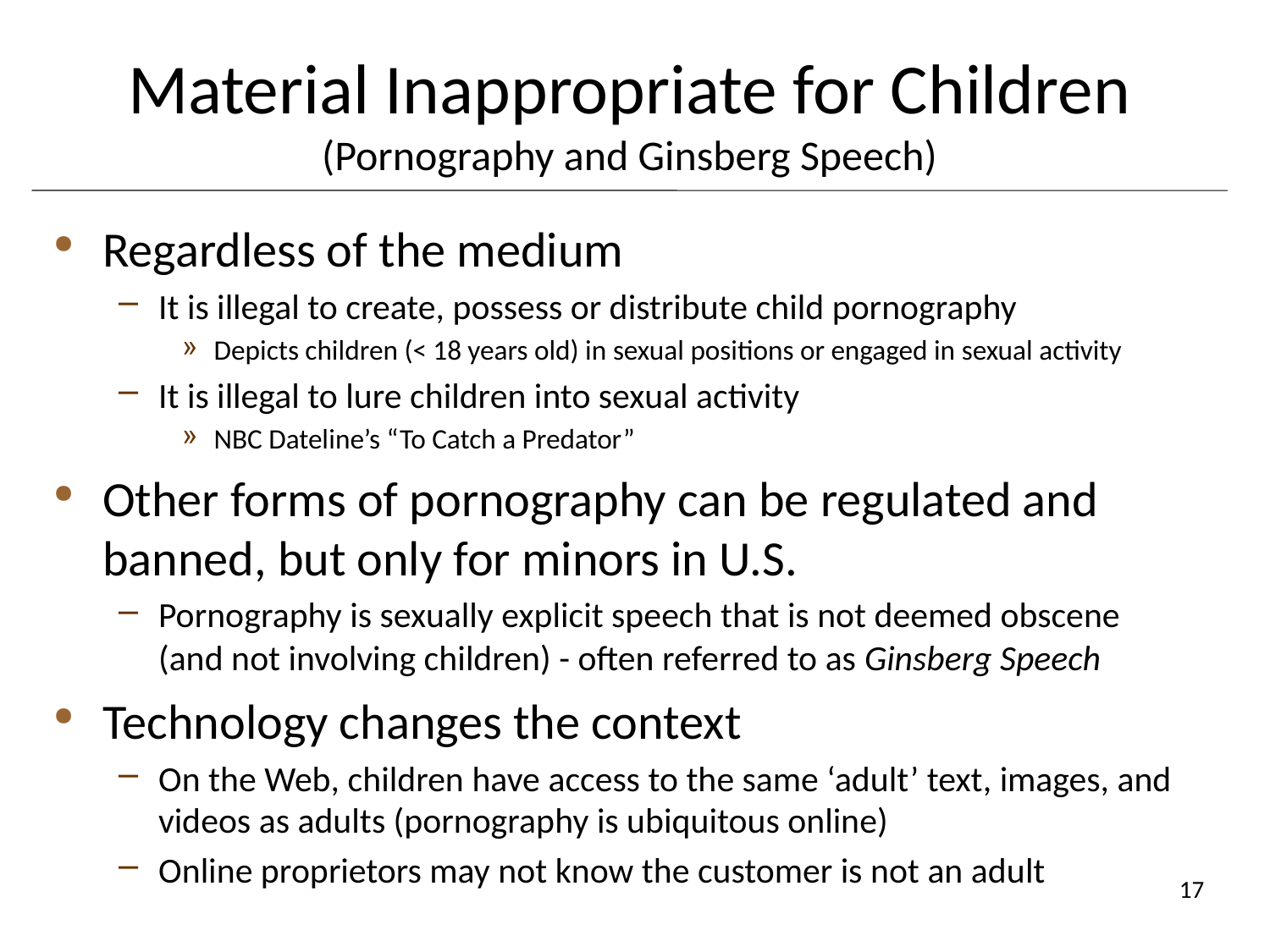

# Material Inappropriate for Children (Pornography and Ginsberg Speech)
Regardless of the medium
It is illegal to create, possess or distribute child pornography
Depicts children (< 18 years old) in sexual positions or engaged in sexual activity
It is illegal to lure children into sexual activity
NBC Dateline’s “To Catch a Predator”
Other forms of pornography can be regulated and banned, but only for minors in U.S.
Pornography is sexually explicit speech that is not deemed obscene (and not involving children) - often referred to as Ginsberg Speech
Technology changes the context
On the Web, children have access to the same ‘adult’ text, images, and videos as adults (pornography is ubiquitous online)
Online proprietors may not know the customer is not an adult
17